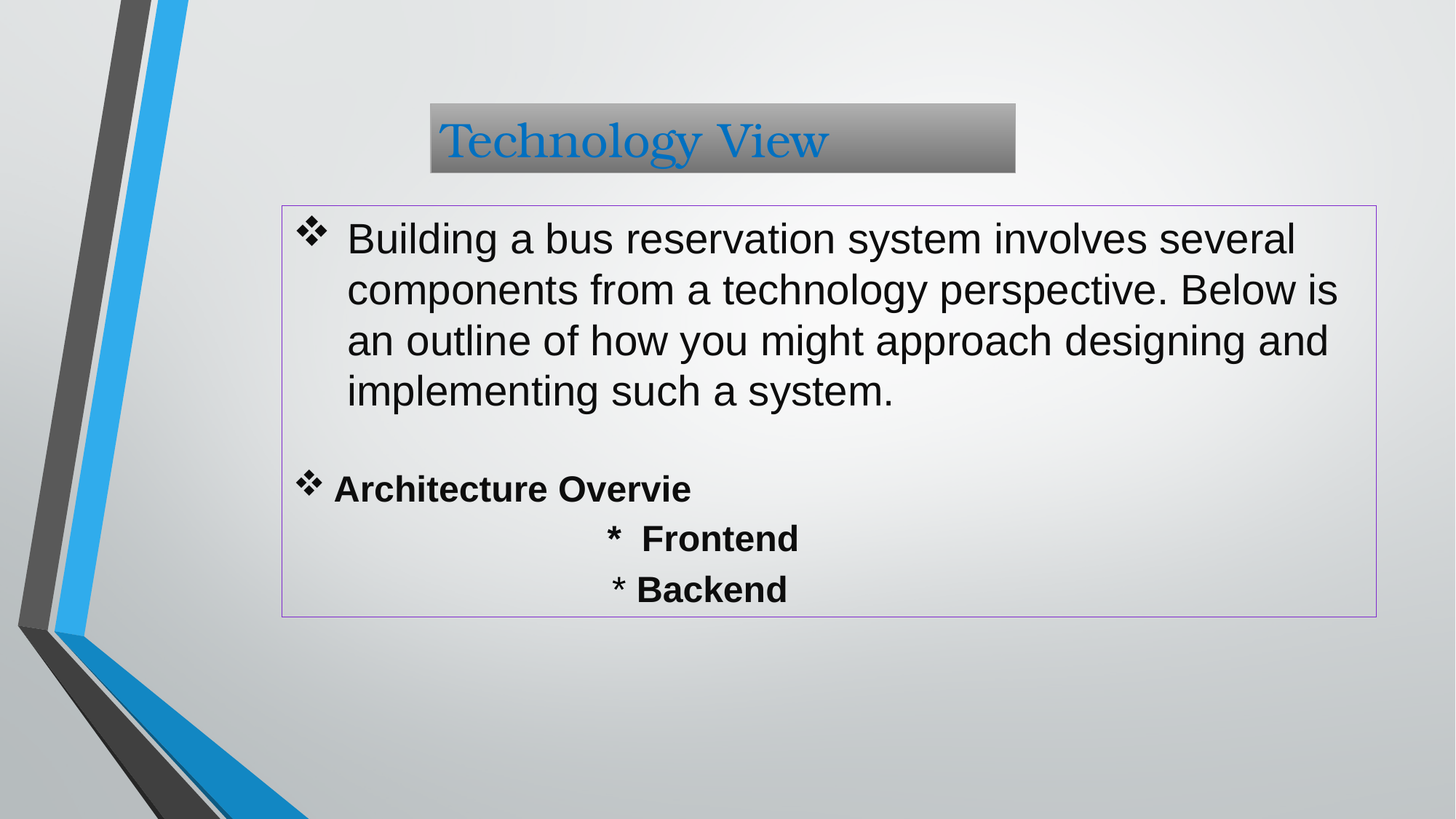

Technology View
Building a bus reservation system involves several components from a technology perspective. Below is an outline of how you might approach designing and implementing such a system.

Architecture Overvie
                           *  Frontend
                           * Backend